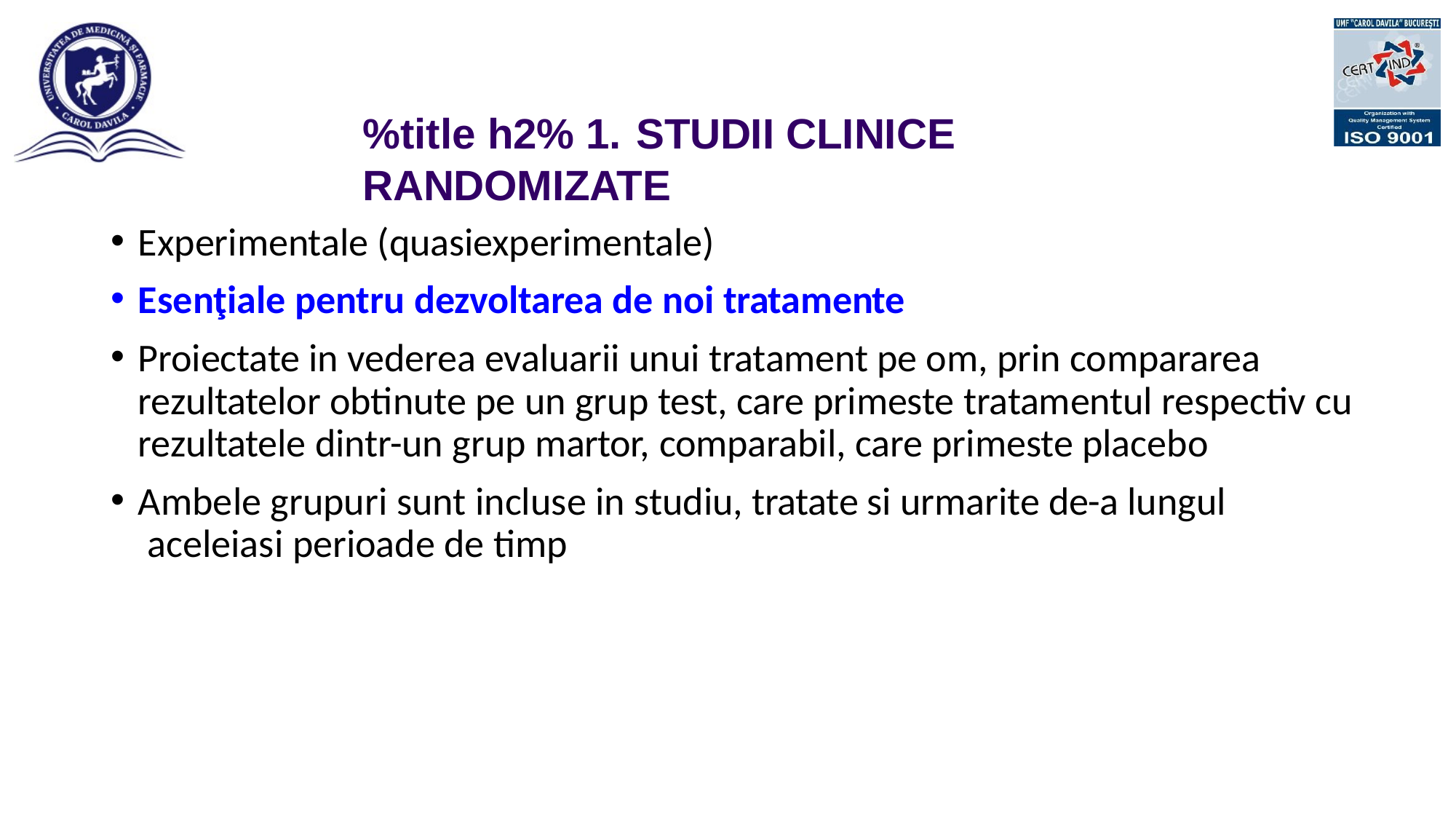

# %title h2% 1. STUDII CLINICE RANDOMIZATE
Experimentale (quasiexperimentale)
Esenţiale pentru dezvoltarea de noi tratamente
Proiectate in vederea evaluarii unui tratament pe om, prin compararea  rezultatelor obtinute pe un grup test, care primeste tratamentul respectiv cu  rezultatele dintr-un grup martor, comparabil, care primeste placebo
Ambele grupuri sunt incluse in studiu, tratate si urmarite de-a lungul  aceleiasi perioade de timp